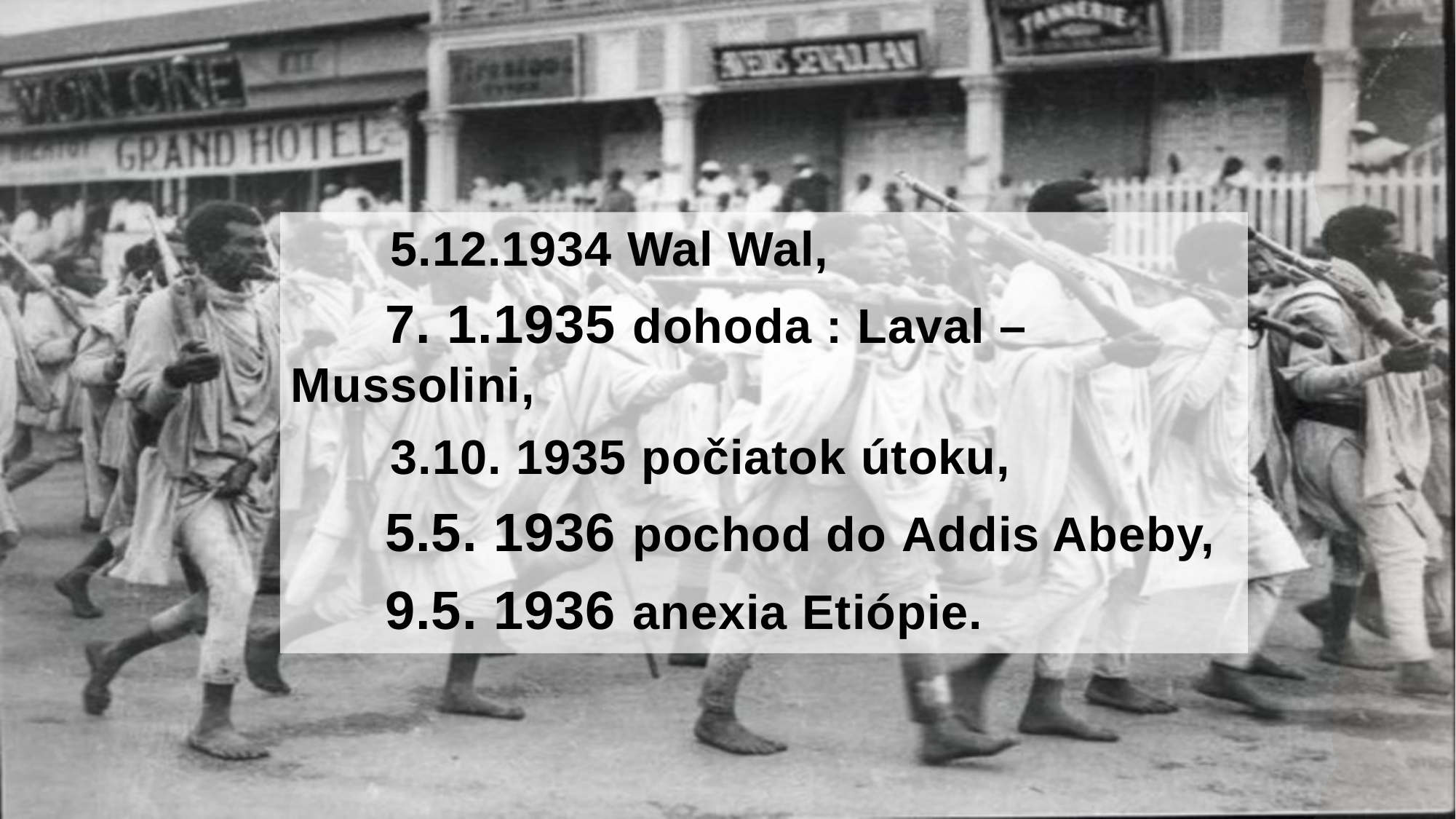

5.12.1934 Wal Wal,
      7. 1.1935 dohoda : Laval – Mussolini,
       3.10. 1935 počiatok útoku,
      5.5. 1936 pochod do Addis Abeby,
      9.5. 1936 anexia Etiópie.